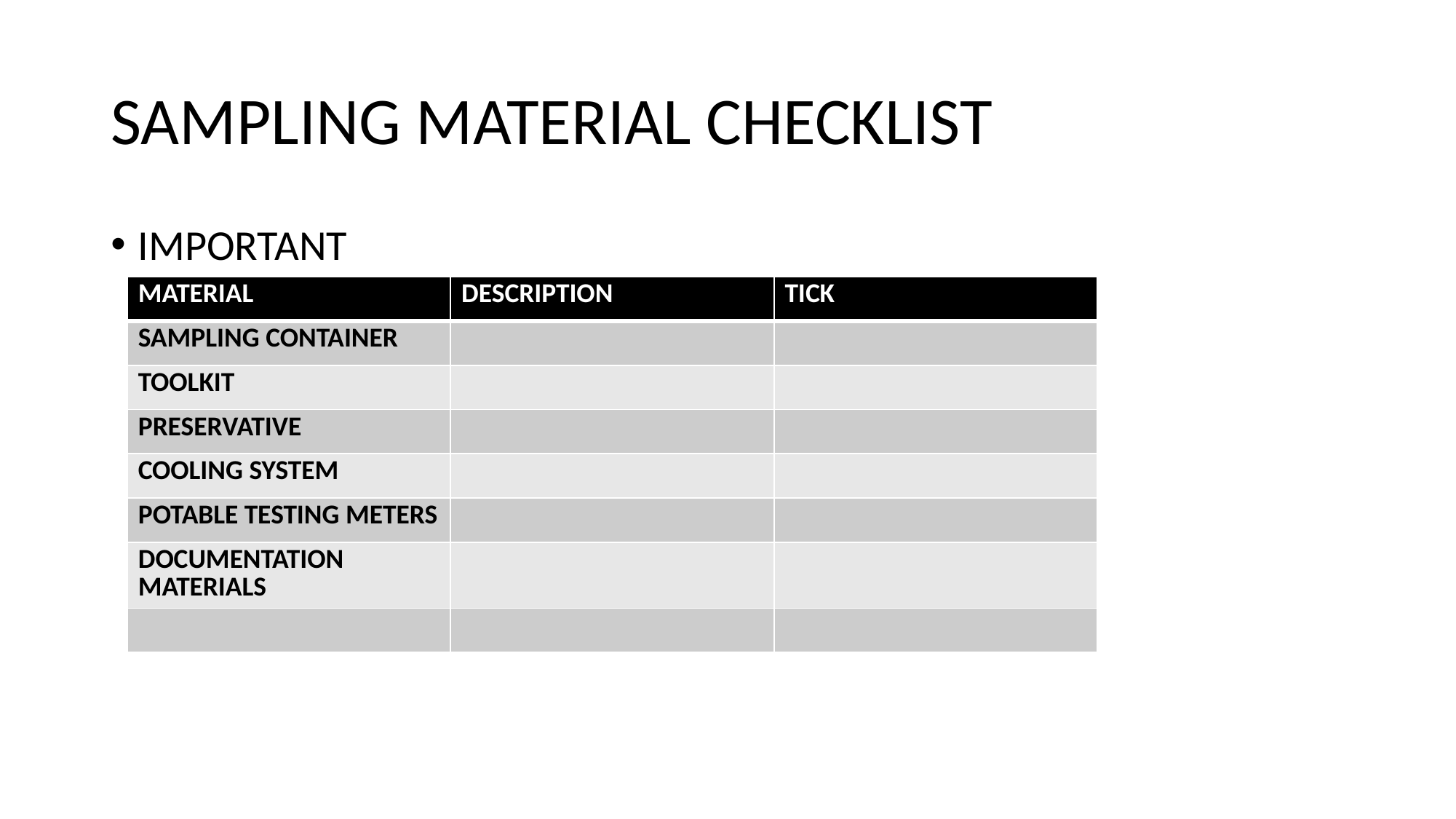

# SAMPLING MATERIAL CHECKLIST
IMPORTANT

| MATERIAL | DESCRIPTION | TICK |
| --- | --- | --- |
| SAMPLING CONTAINER |  |  |
| TOOLKIT |  |  |
| PRESERVATIVE |  |  |
| COOLING SYSTEM |  |  |
| POTABLE TESTING METERS |  |  |
| DOCUMENTATION MATERIALS |  |  |
|  |  |  |